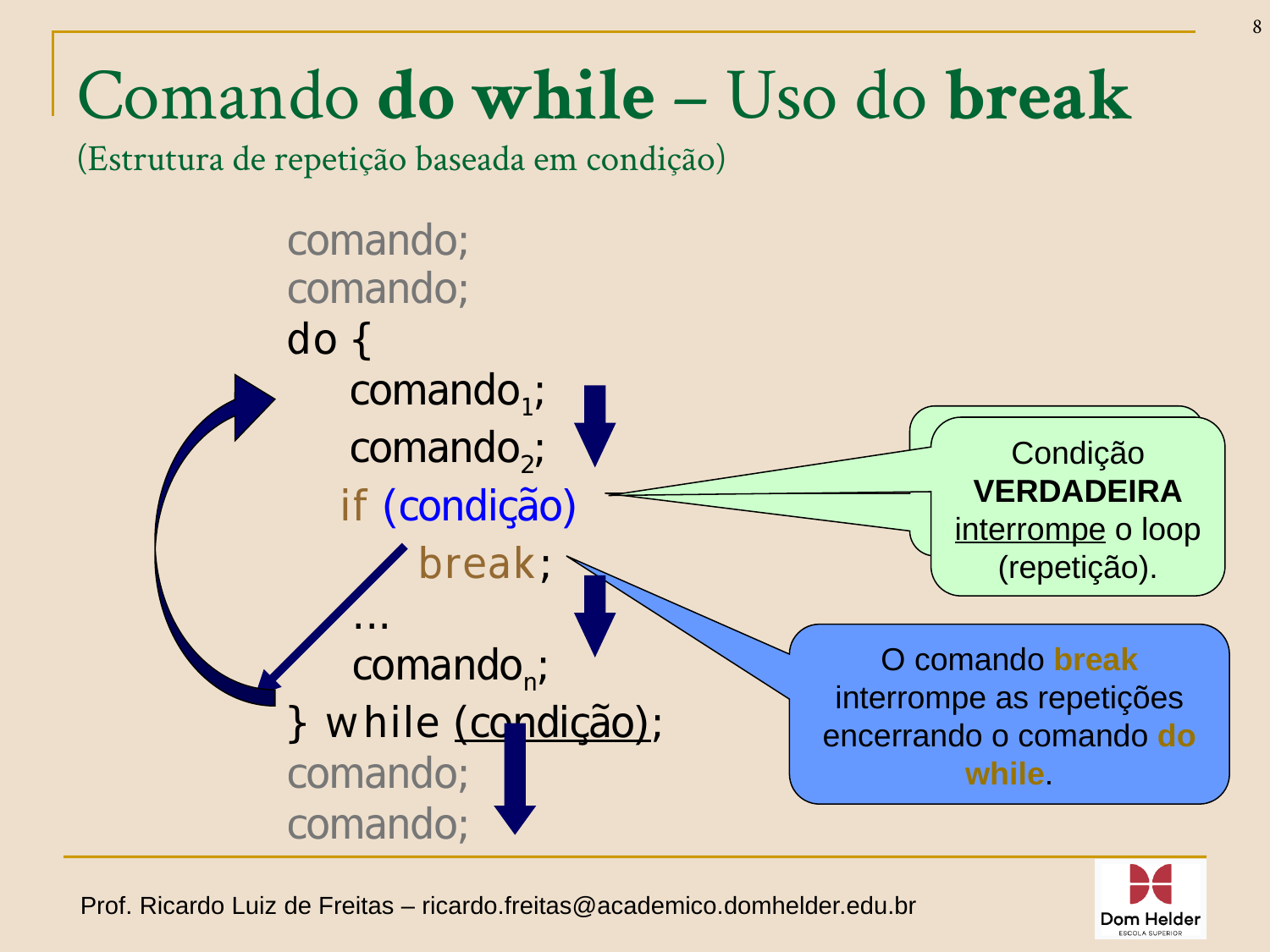

8
# Comando do while – Uso do break (Estrutura de repetição baseada em condição)
comando;
comando;
do {
     comando1;
     comando2;
       if (condição)
          break;
     ...
     comandon;
} while (condição);
comando;
comando;

Condição FALSA continua o loop (repetição).
Condição VERDADEIRA interrompe o loop (repetição).

O comando break interrompe as repetições encerrando o comando do while.